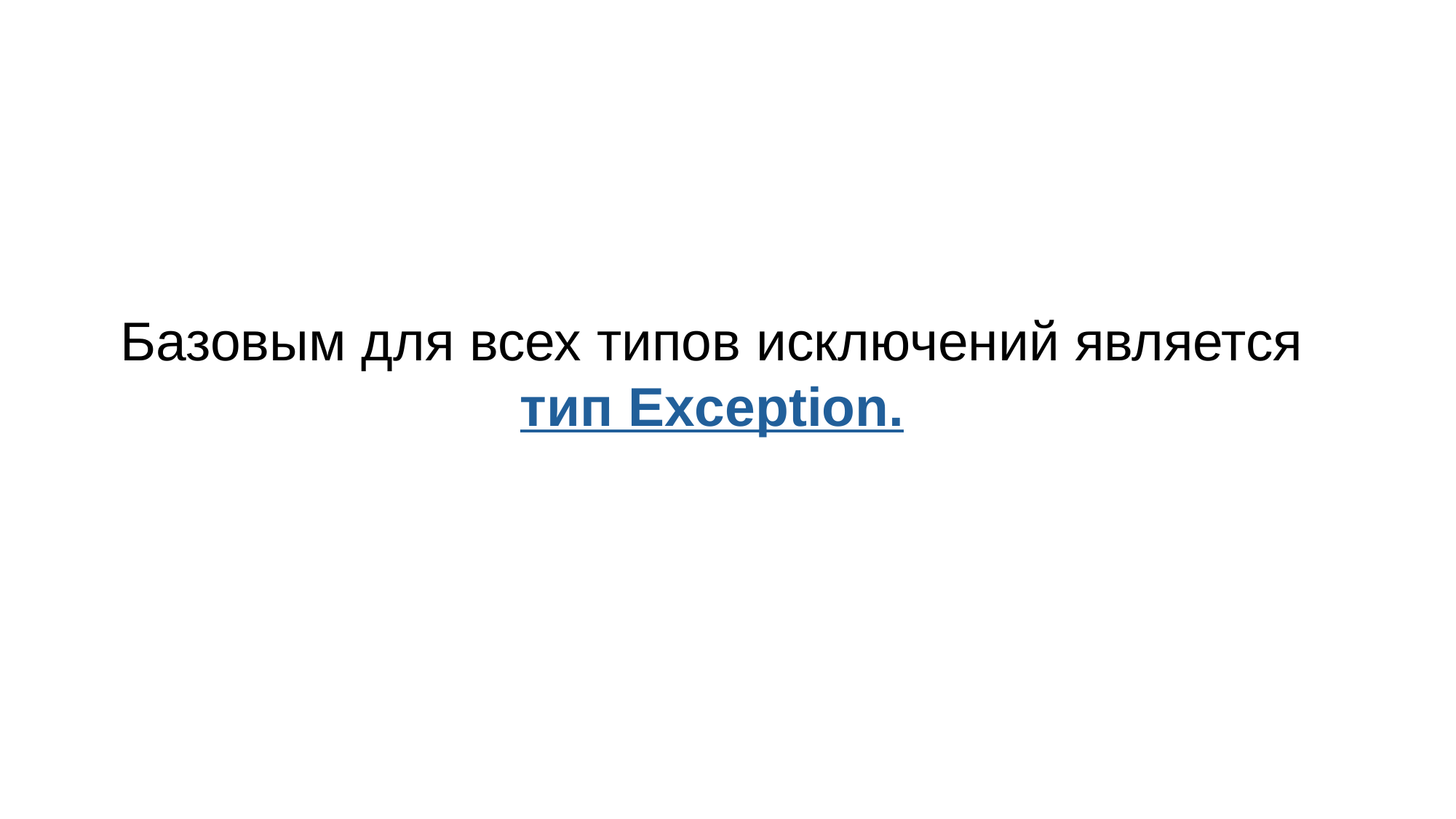

Базовым для всех типов исключений является тип Exception.